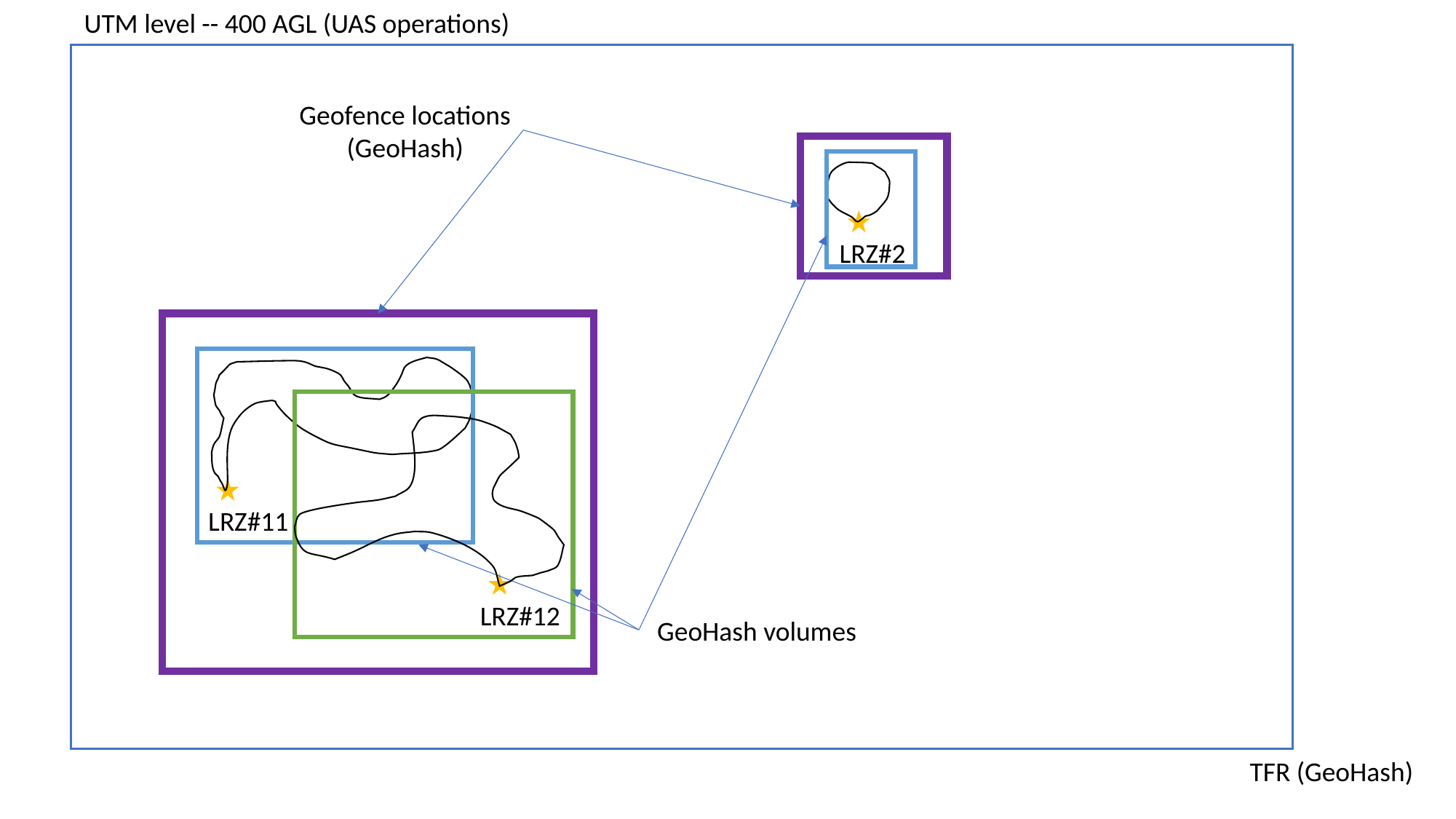

UTM level -- 400 AGL (UAS operations)

Geofence locations
(GeoHash)

LRZ#2

LRZ#11

LRZ#12
GeoHash volumes
TFR (GeoHash)